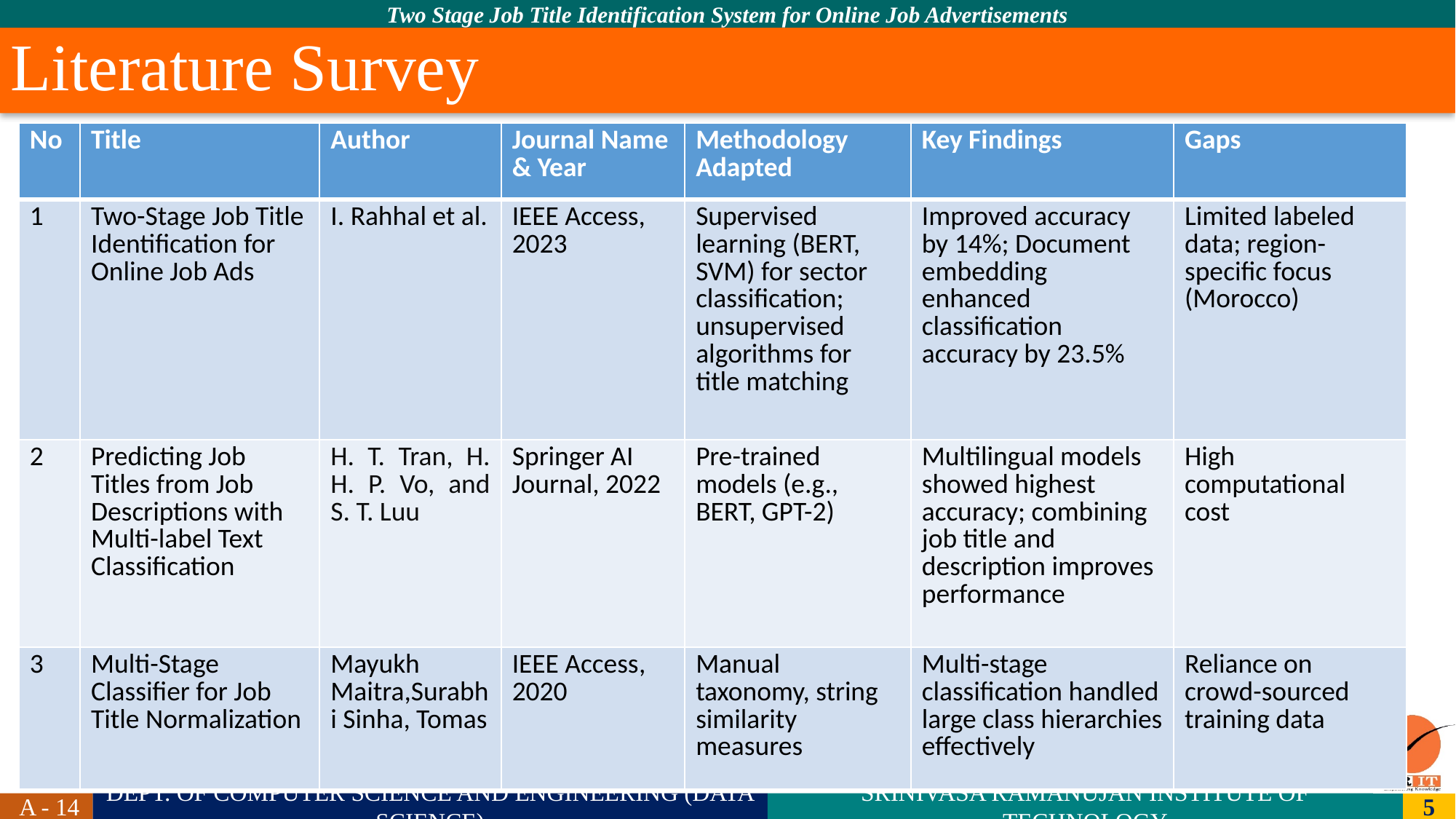

# Literature Survey
| No | Title | Author | Journal Name & Year | Methodology Adapted | Key Findings | Gaps |
| --- | --- | --- | --- | --- | --- | --- |
| 1 | Two-Stage Job Title Identification for Online Job Ads | I. Rahhal et al. | IEEE Access, 2023 | Supervised learning (BERT, SVM) for sector classification; unsupervised algorithms for title matching | Improved accuracy by 14%; Document embedding enhanced classification accuracy by 23.5% | Limited labeled data; region-specific focus (Morocco) |
| 2 | Predicting Job Titles from Job Descriptions with Multi-label Text Classification | H. T. Tran, H. H. P. Vo, and S. T. Luu | Springer AI Journal, 2022 | Pre-trained models (e.g., BERT, GPT-2) | Multilingual models showed highest accuracy; combining job title and description improves performance | High computational cost |
| 3 | Multi-Stage Classifier for Job Title Normalization | Mayukh Maitra,Surabhi Sinha, Tomas | IEEE Access, 2020 | Manual taxonomy, string similarity measures | Multi-stage classification handled large class hierarchies effectively | Reliance on crowd-sourced training data |